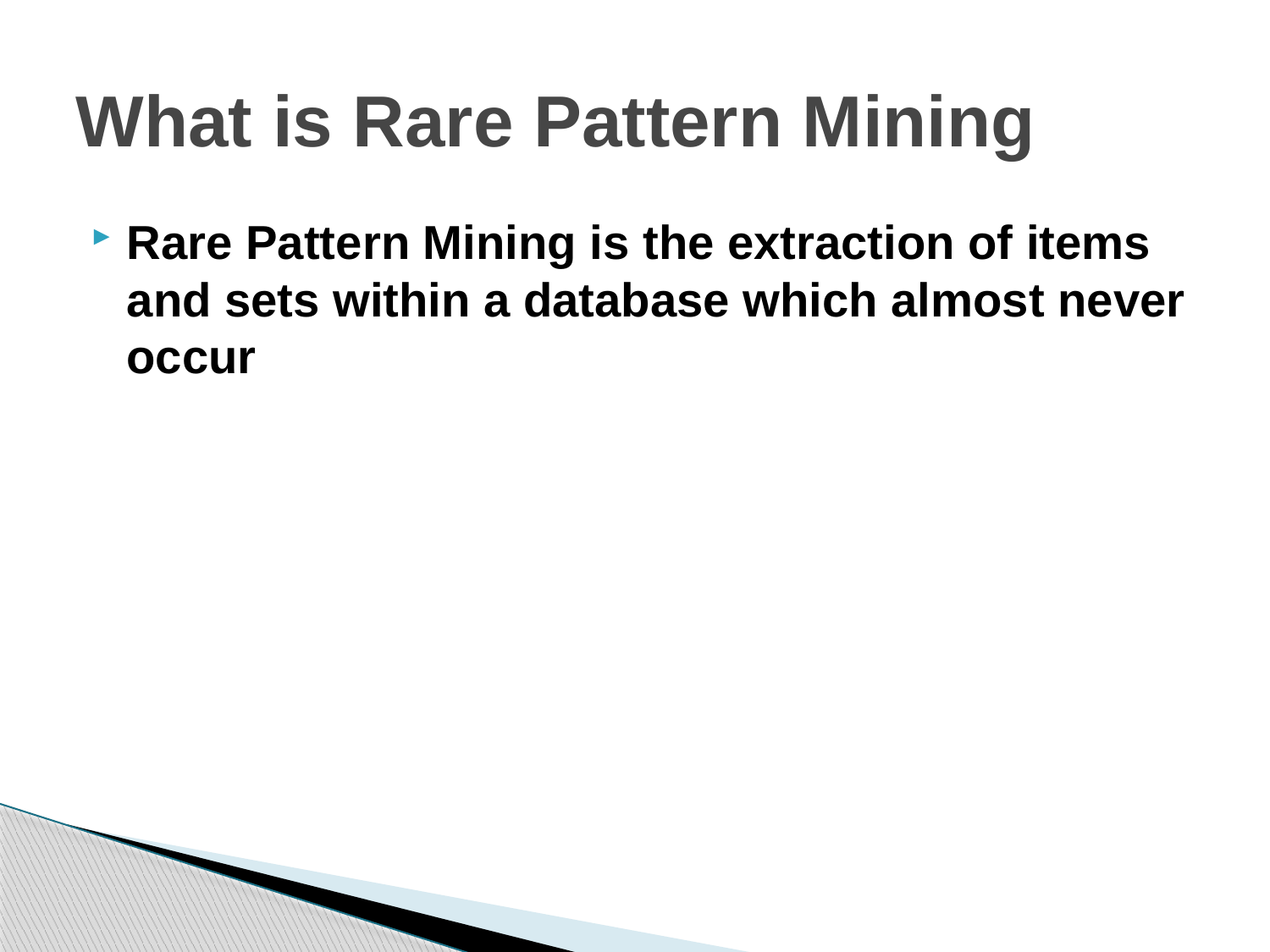

# What is Rare Pattern Mining
Rare Pattern Mining is the extraction of items and sets within a database which almost never occur